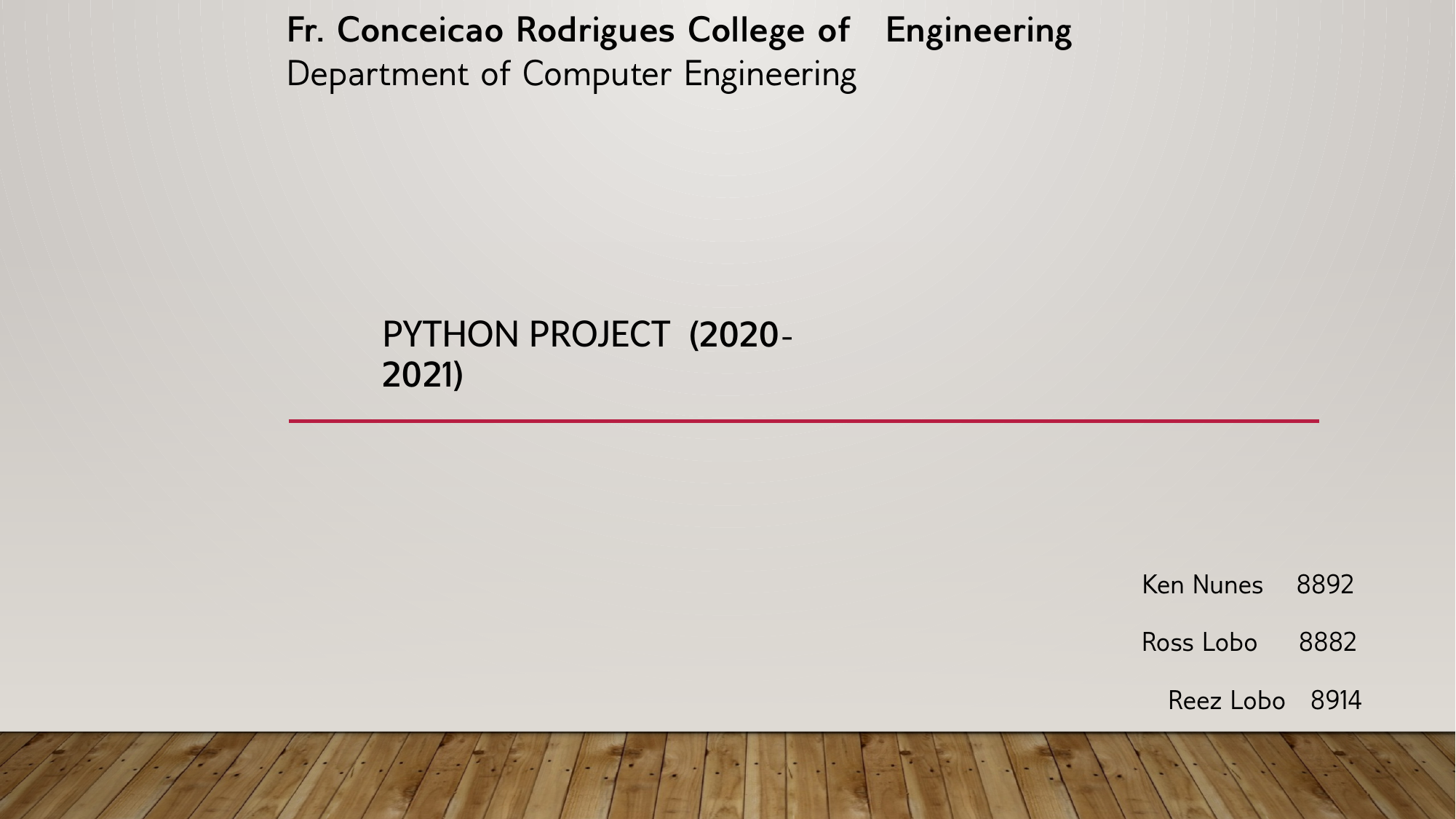

Fr. Conceicao Rodrigues College of   Engineering
Department of Computer Engineering

# Python Project  (2020-2021)

Ken Nunes    8892
Ross Lobo     8882
Reez Lobo   8914